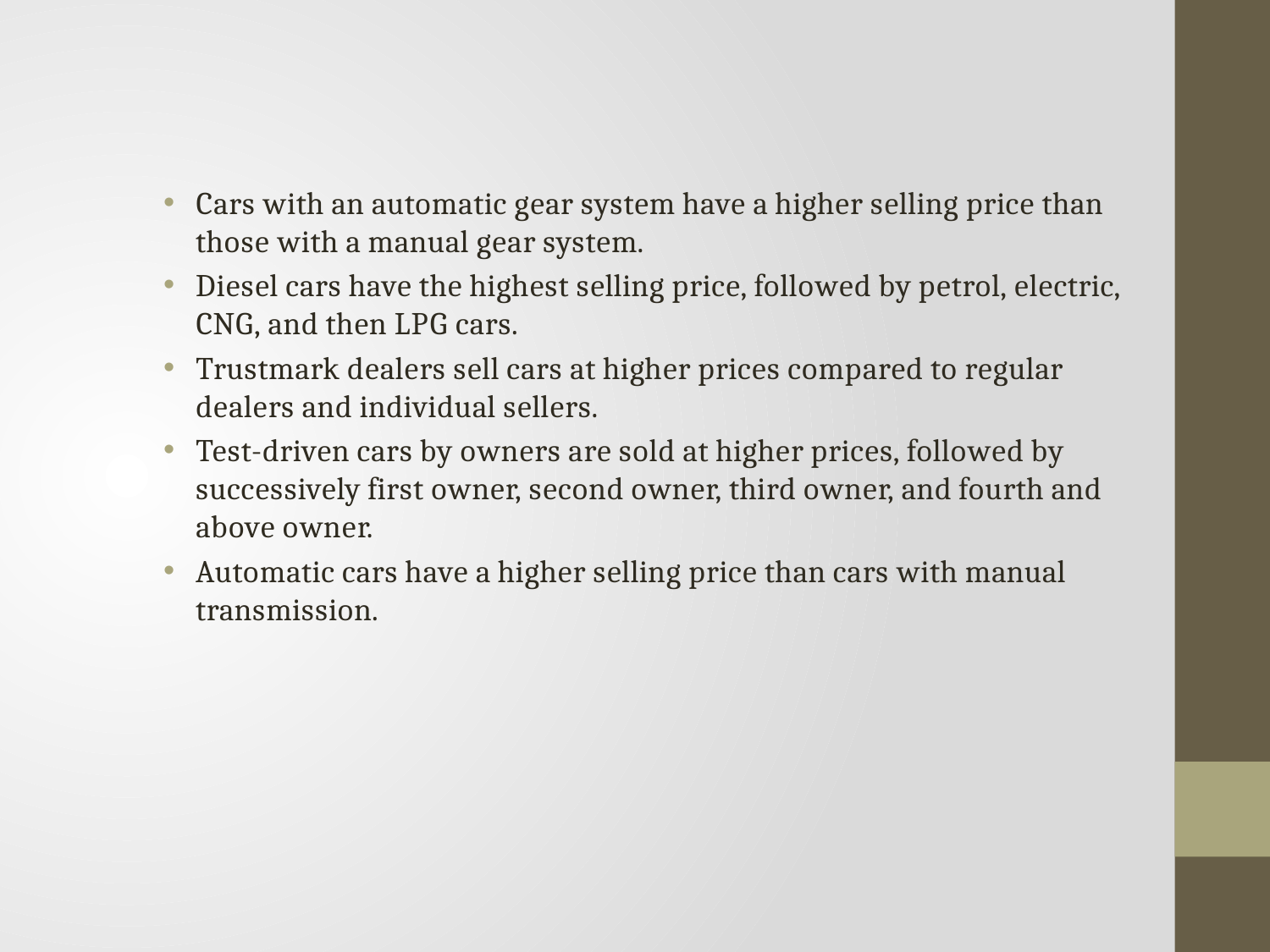

Cars with an automatic gear system have a higher selling price than those with a manual gear system.
Diesel cars have the highest selling price, followed by petrol, electric, CNG, and then LPG cars.
Trustmark dealers sell cars at higher prices compared to regular dealers and individual sellers.
Test-driven cars by owners are sold at higher prices, followed by successively first owner, second owner, third owner, and fourth and above owner.
Automatic cars have a higher selling price than cars with manual transmission.